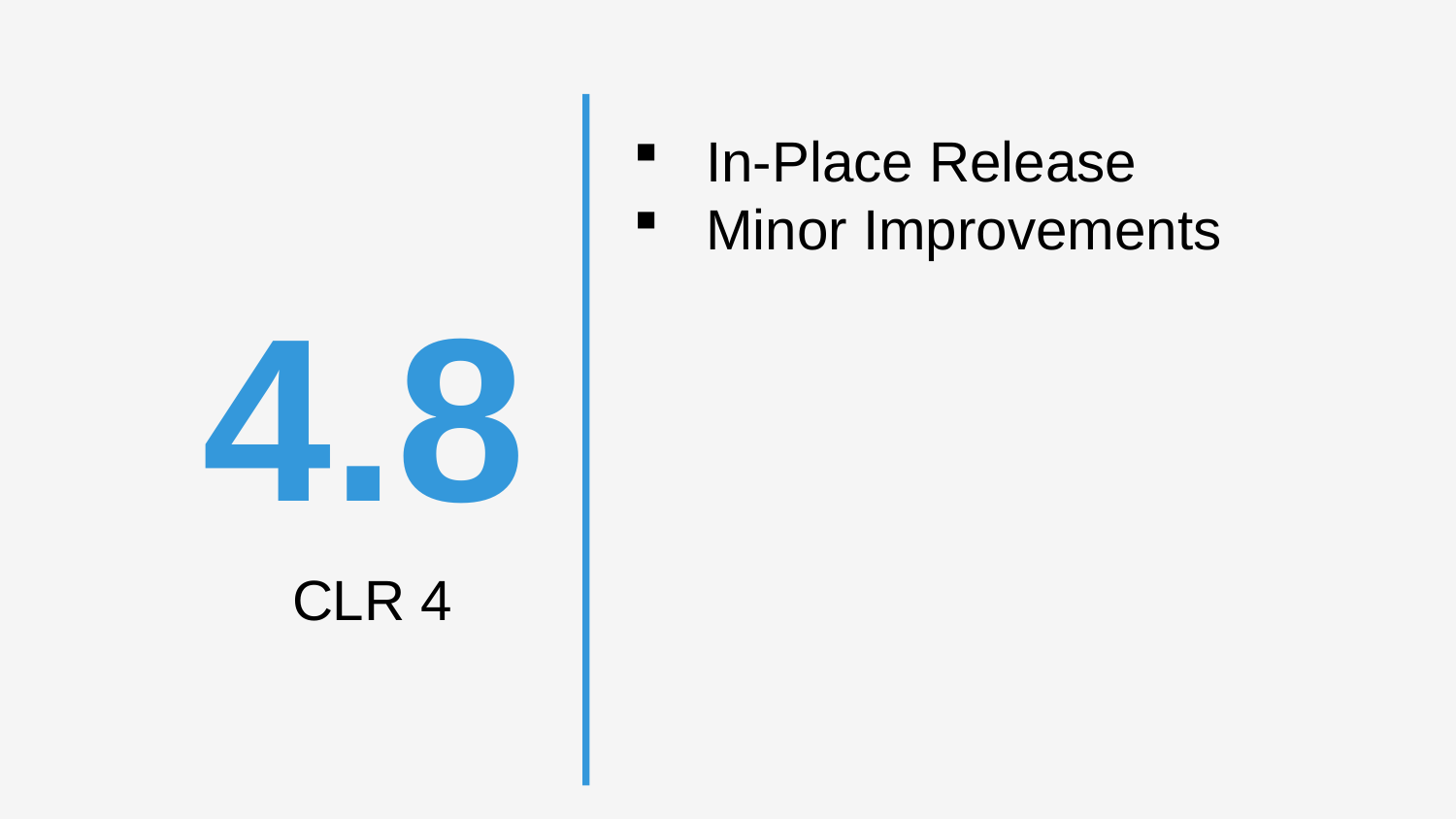

In-Place Release
Minor Improvements

4.8
CLR 4